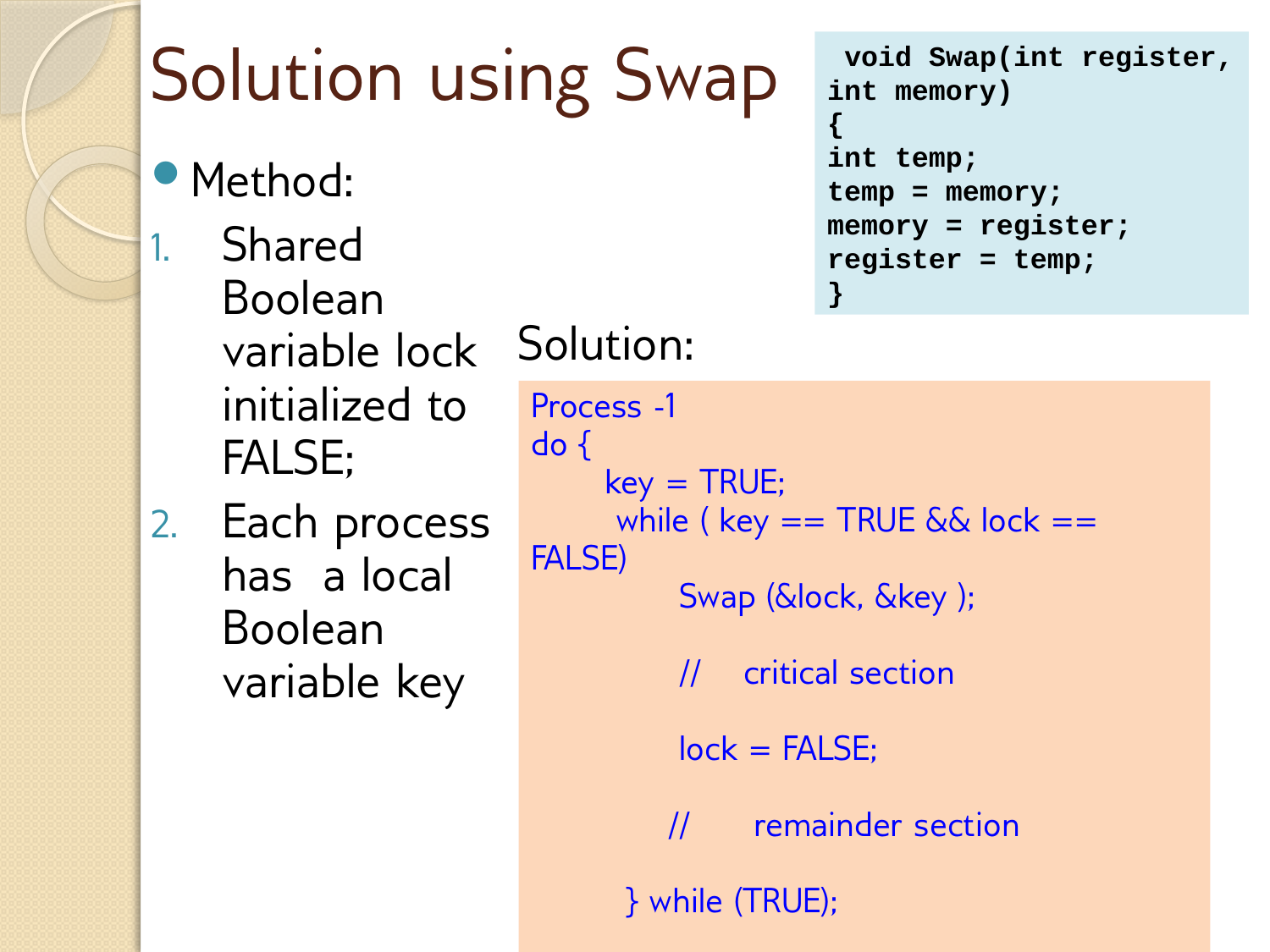

# Solution using Swap
 void Swap(int register, int memory)
{
int temp;
temp = memory;
memory = register;
register = temp;
}
Method:
Shared Boolean variable lock initialized to FALSE;
Each process has  a local Boolean variable key

Solution:
Process -1
do {
       key = TRUE;
        while ( key == TRUE && lock == FALSE)
              Swap (&lock, &key );

              //    critical section

              lock = FALSE;

             //      remainder section

         } while (TRUE);